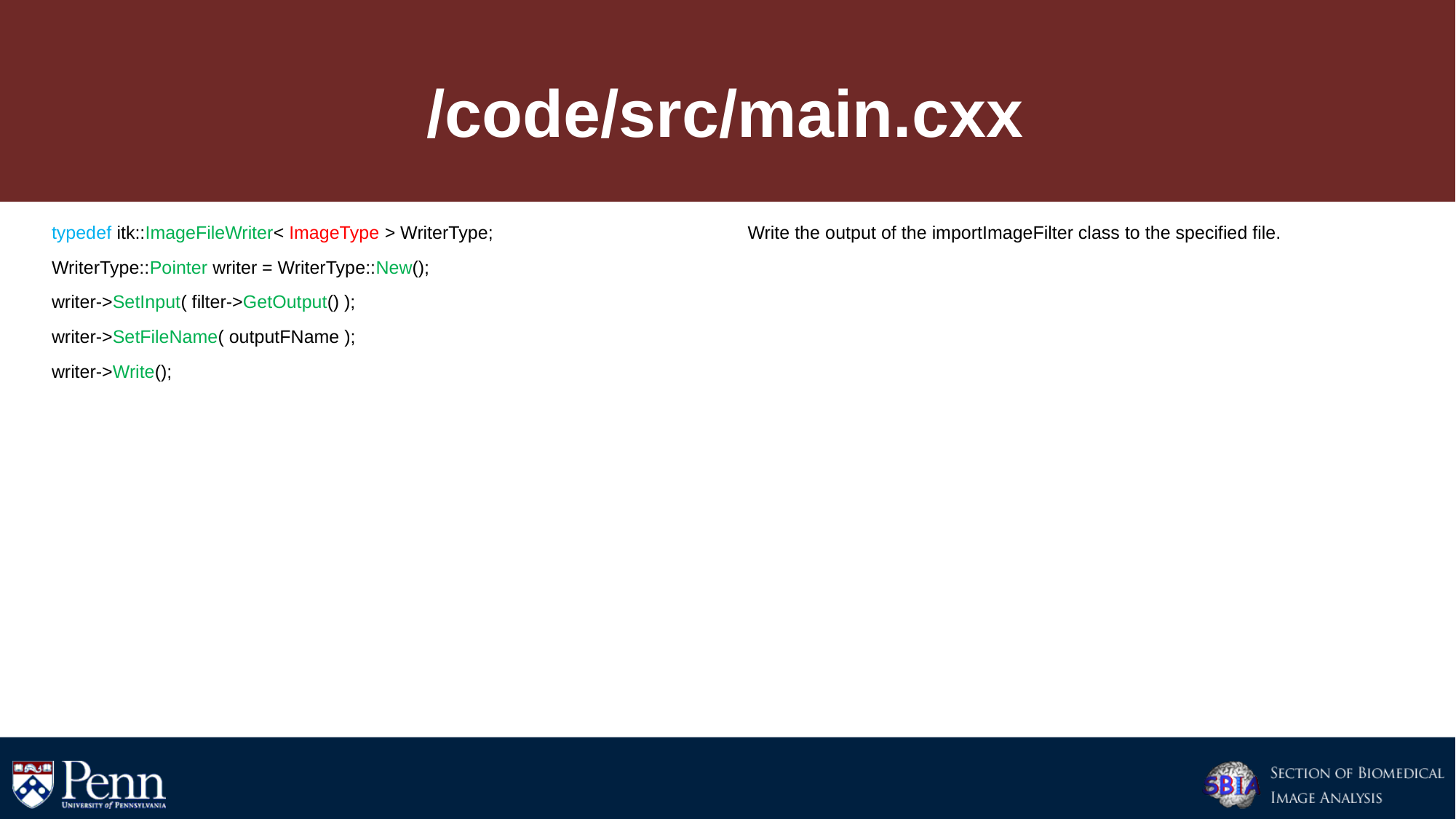

# /code/src/main.cxx
  typedef itk::ImageFileWriter< ImageType > WriterType;
  WriterType::Pointer writer = WriterType::New();
  writer->SetInput( filter->GetOutput() );
  writer->SetFileName( outputFName );
  writer->Write();
Write the output of the importImageFilter class to the specified file.